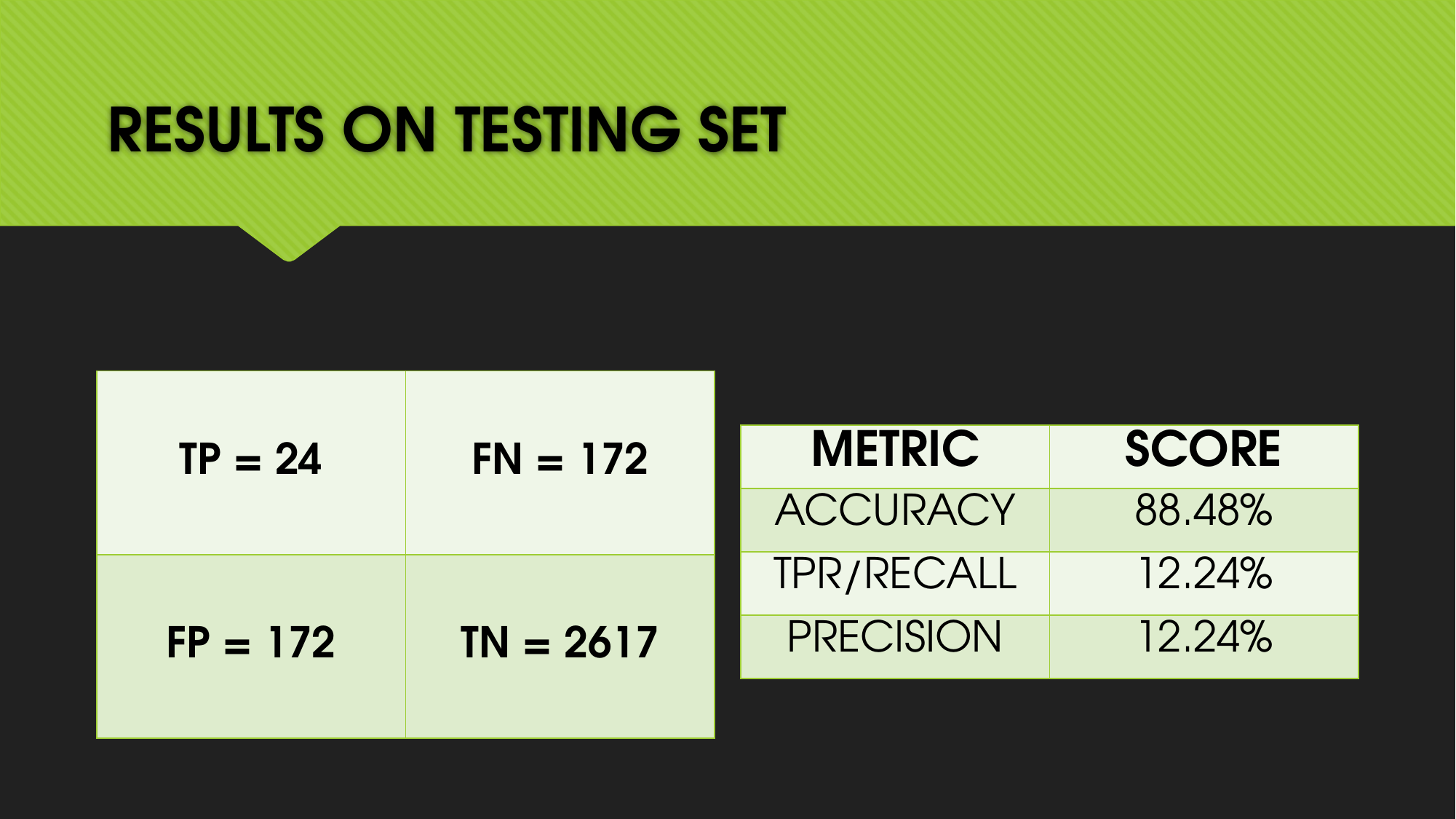

# RESULTS ON TESTING SET

| TP = 24 | FN = 172 |
| --- | --- |
| FP = 172 | TN = 2617 |
| METRIC | SCORE |
| --- | --- |
| ACCURACY | 88.48% |
| TPR/RECALL | 12.24% |
| PRECISION | 12.24% |